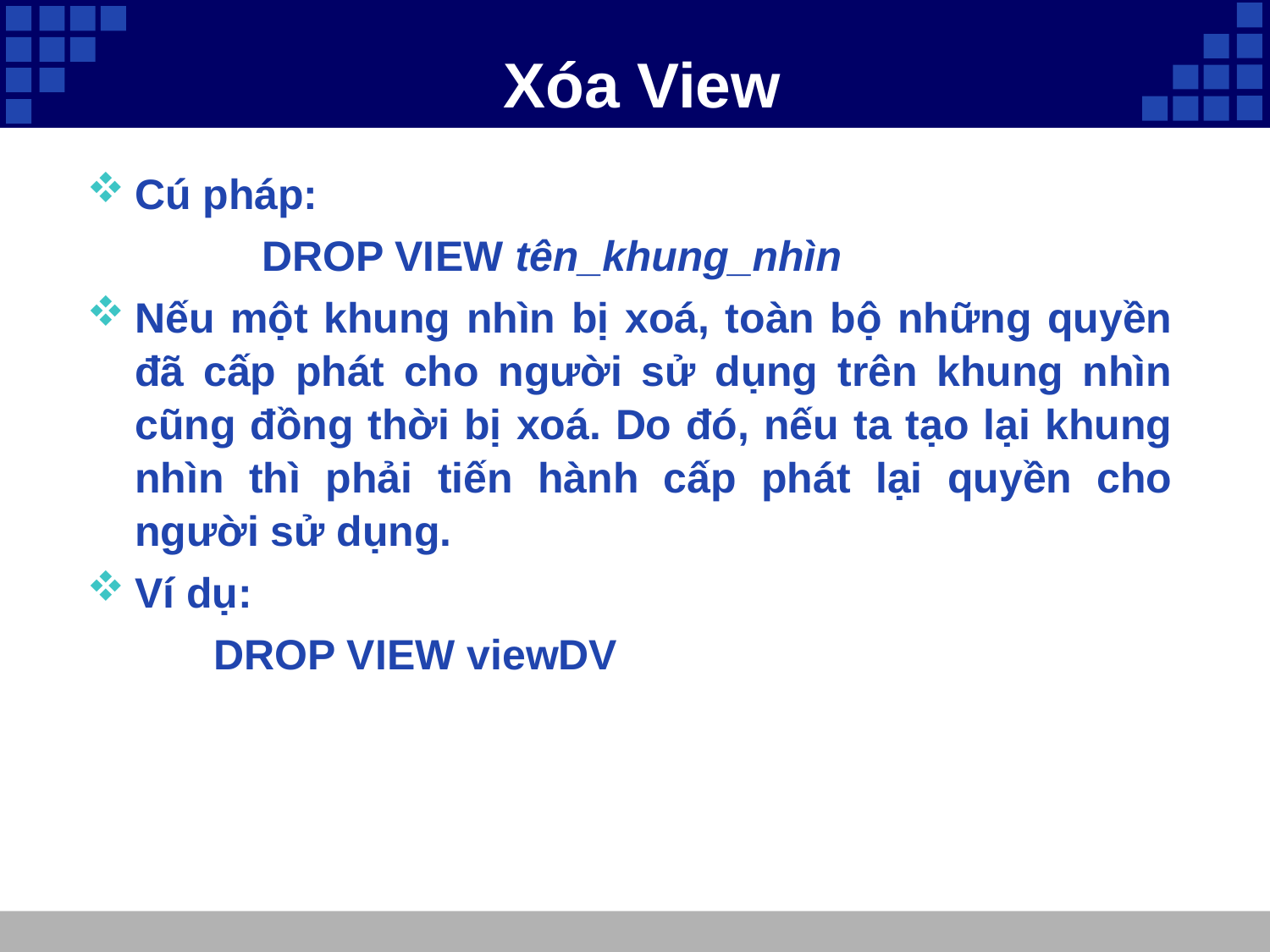

# Xóa View
Cú pháp:
		DROP VIEW tên_khung_nhìn
Nếu một khung nhìn bị xoá, toàn bộ những quyền đã cấp phát cho người sử dụng trên khung nhìn cũng đồng thời bị xoá. Do đó, nếu ta tạo lại khung nhìn thì phải tiến hành cấp phát lại quyền cho người sử dụng.
Ví dụ:
	DROP VIEW viewDV